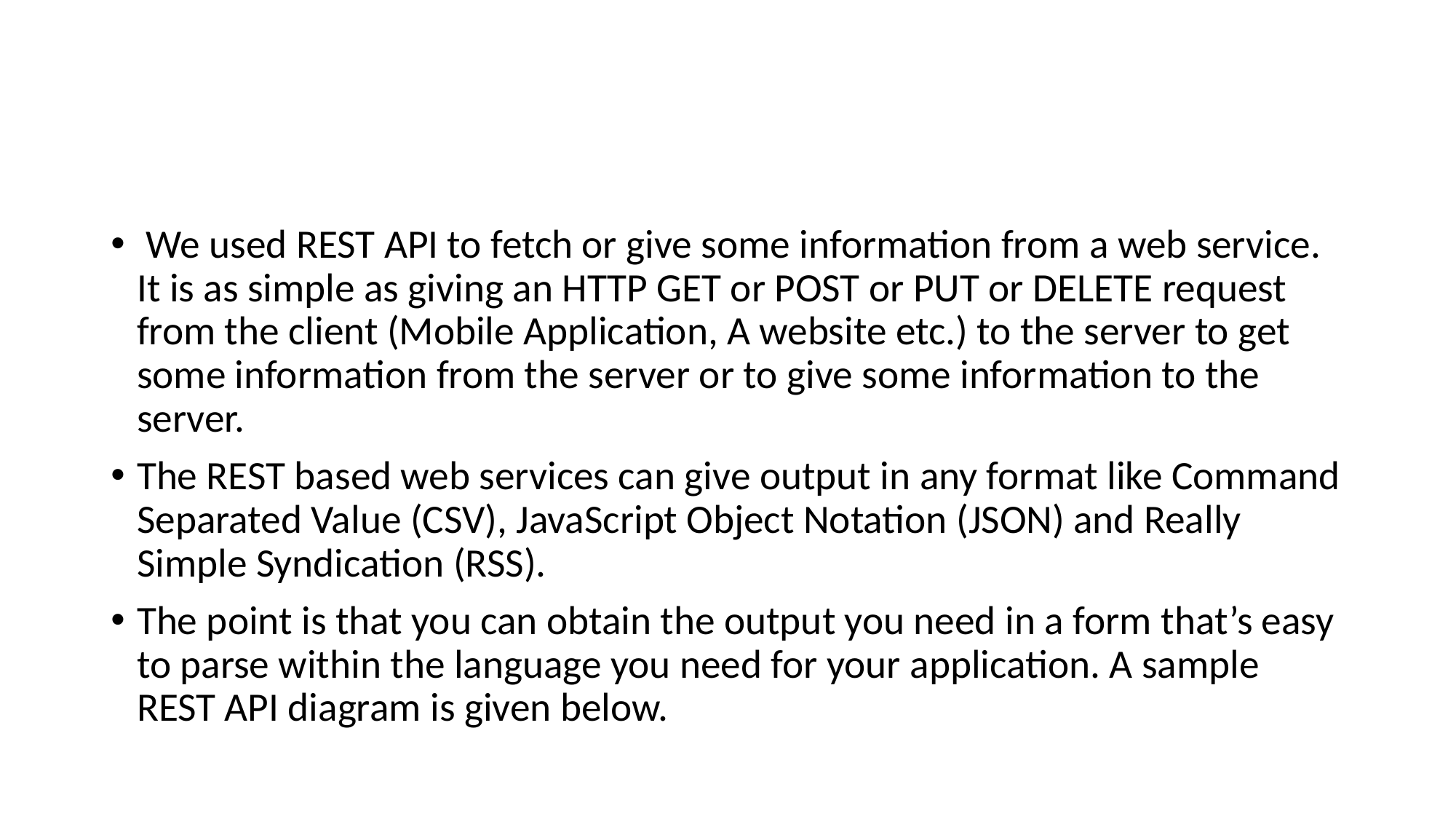

#
 We used REST API to fetch or give some information from a web service. It is as simple as giving an HTTP GET or POST or PUT or DELETE request from the client (Mobile Application, A website etc.) to the server to get some information from the server or to give some information to the server.
The REST based web services can give output in any format like Command Separated Value (CSV), JavaScript Object Notation (JSON) and Really Simple Syndication (RSS).
The point is that you can obtain the output you need in a form that’s easy to parse within the language you need for your application. A sample REST API diagram is given below.